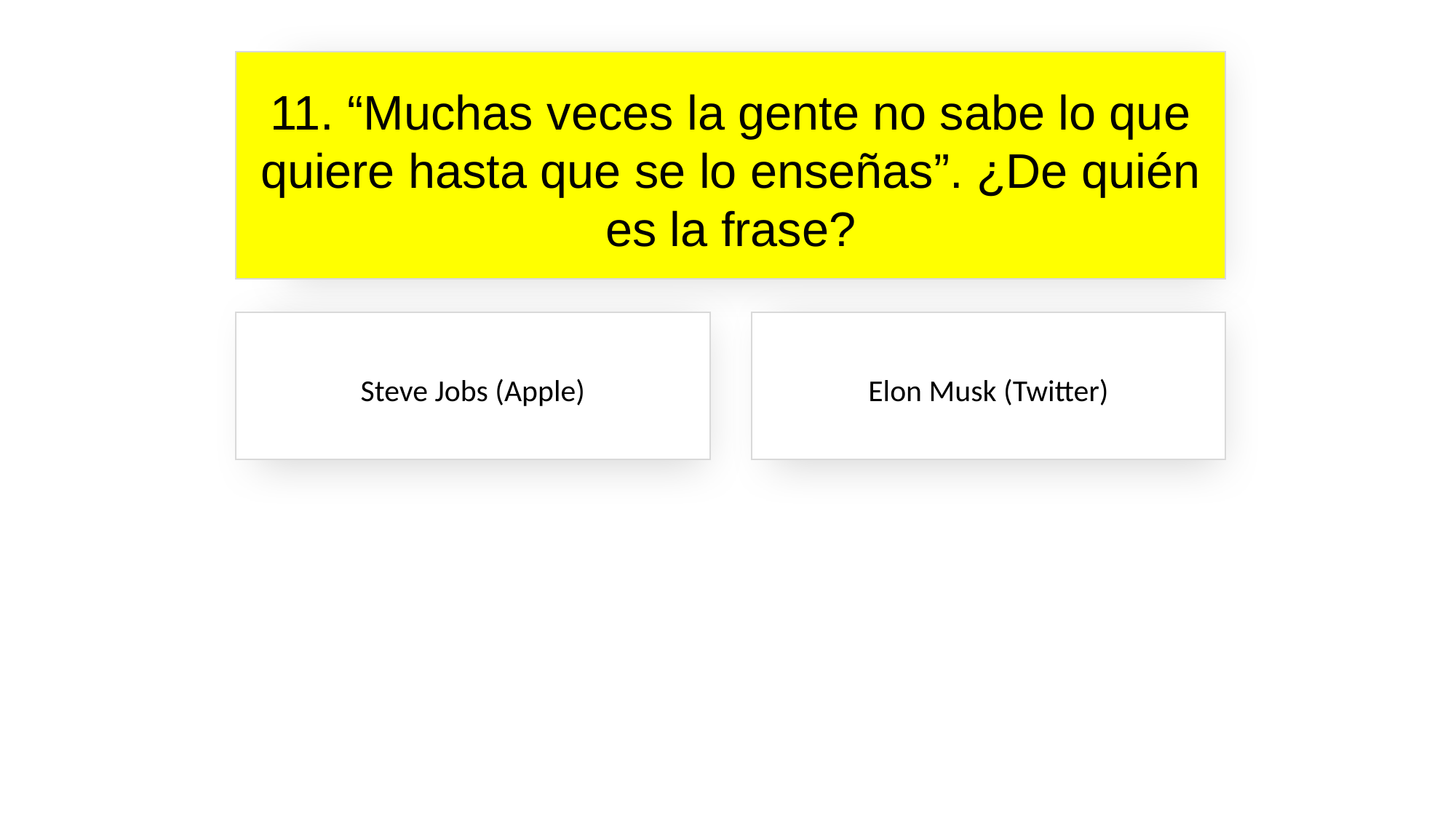

11. “Muchas veces la gente no sabe lo que quiere hasta que se lo enseñas”. ¿De quién es la frase?
Steve Jobs (Apple)
Elon Musk (Twitter)